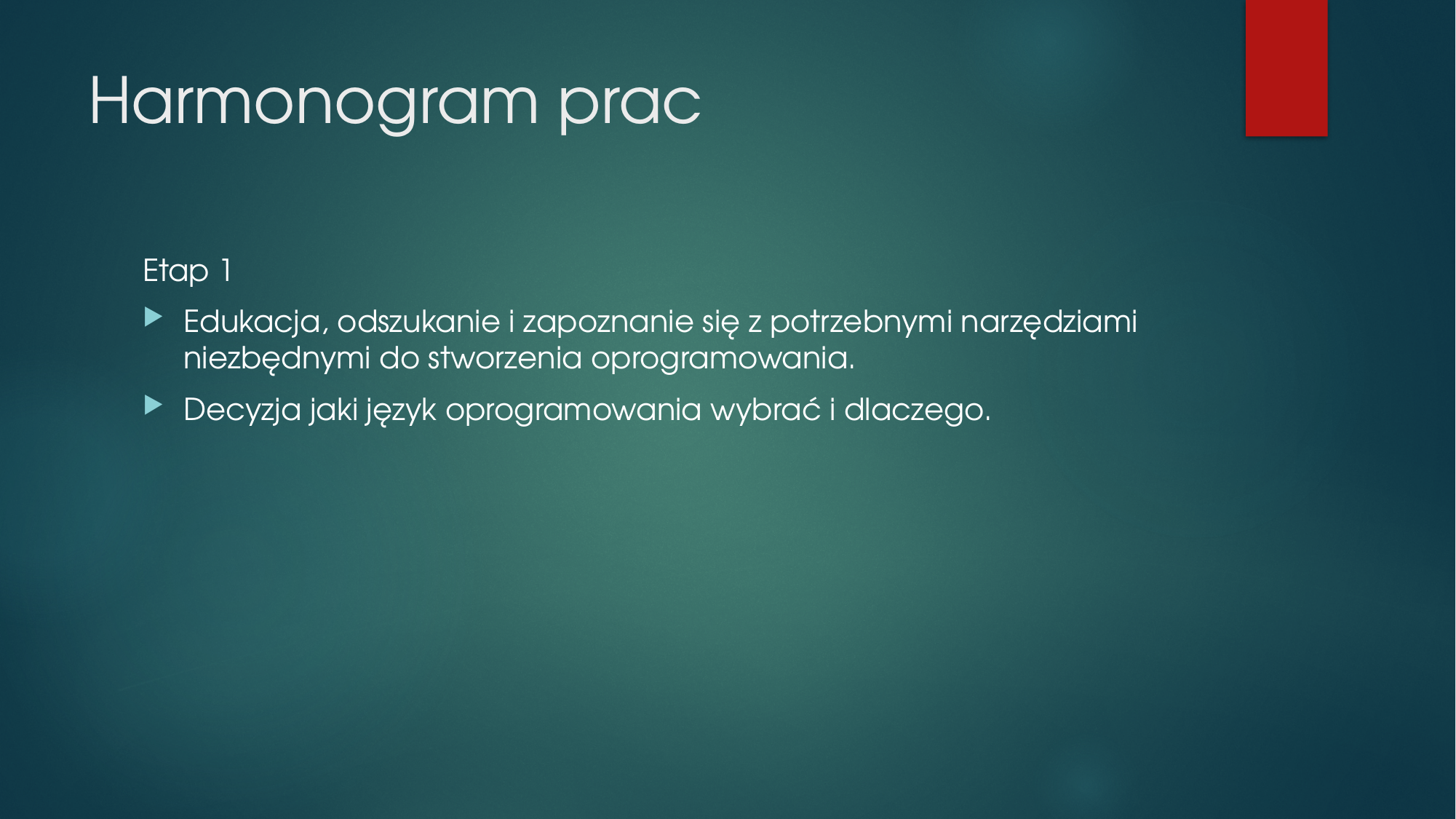

# Harmonogram prac
Etap 1
Edukacja, odszukanie i zapoznanie się z potrzebnymi narzędziami niezbędnymi do stworzenia oprogramowania.
Decyzja jaki język oprogramowania wybrać i dlaczego.